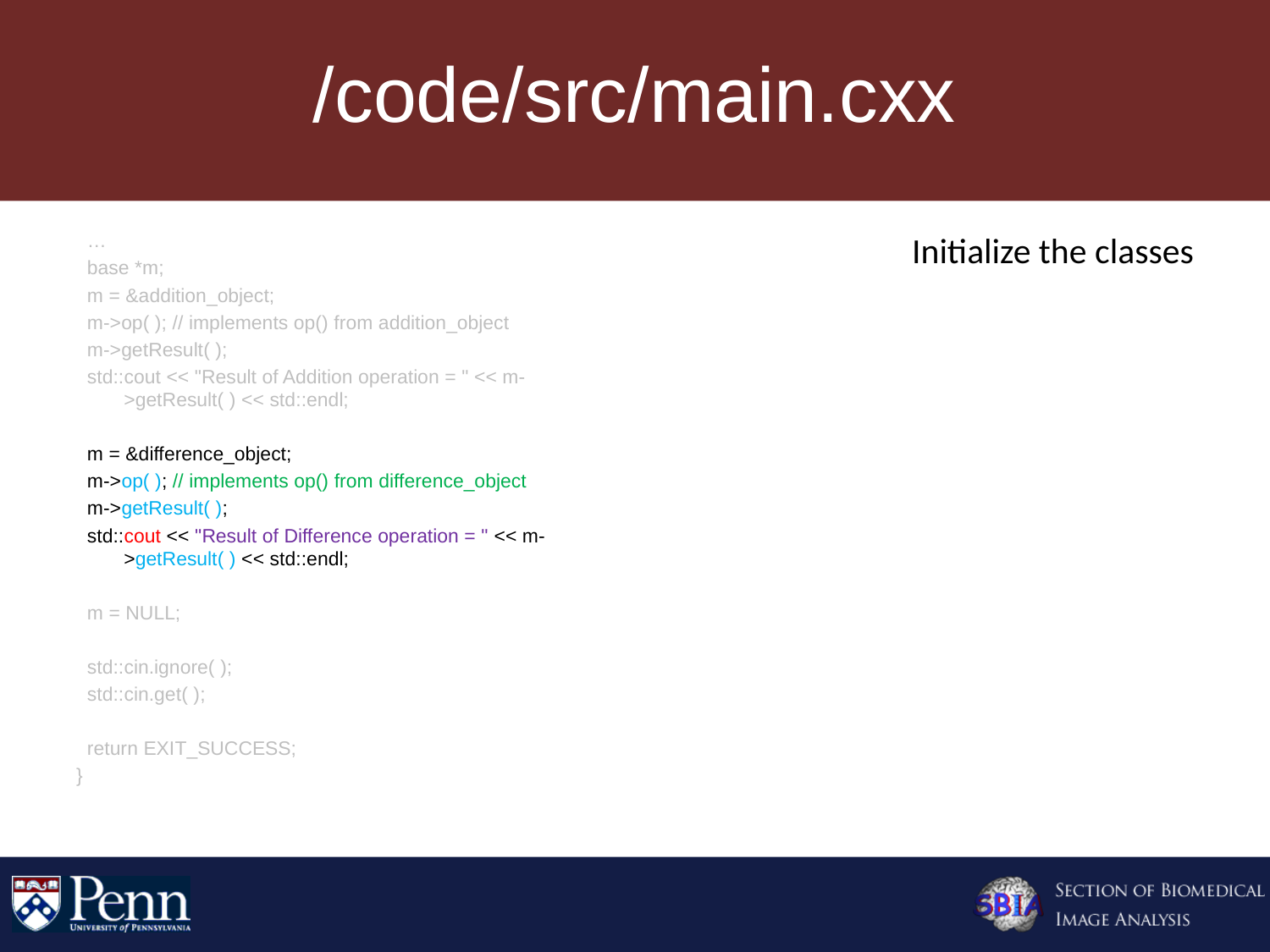

# /code/src/main.cxx
  …
  base *m;
  m = &addition_object;
  m->op( ); // implements op() from addition_object
  m->getResult( );
  std::cout << "Result of Addition operation = " << m->getResult( ) << std::endl;

  m = &difference_object;
  m->op( ); // implements op() from difference_object
  m->getResult( );
  std::cout << "Result of Difference operation = " << m->getResult( ) << std::endl;

  m = NULL;

  std::cin.ignore( );
  std::cin.get( );

  return EXIT_SUCCESS;
}
Initialize the classes